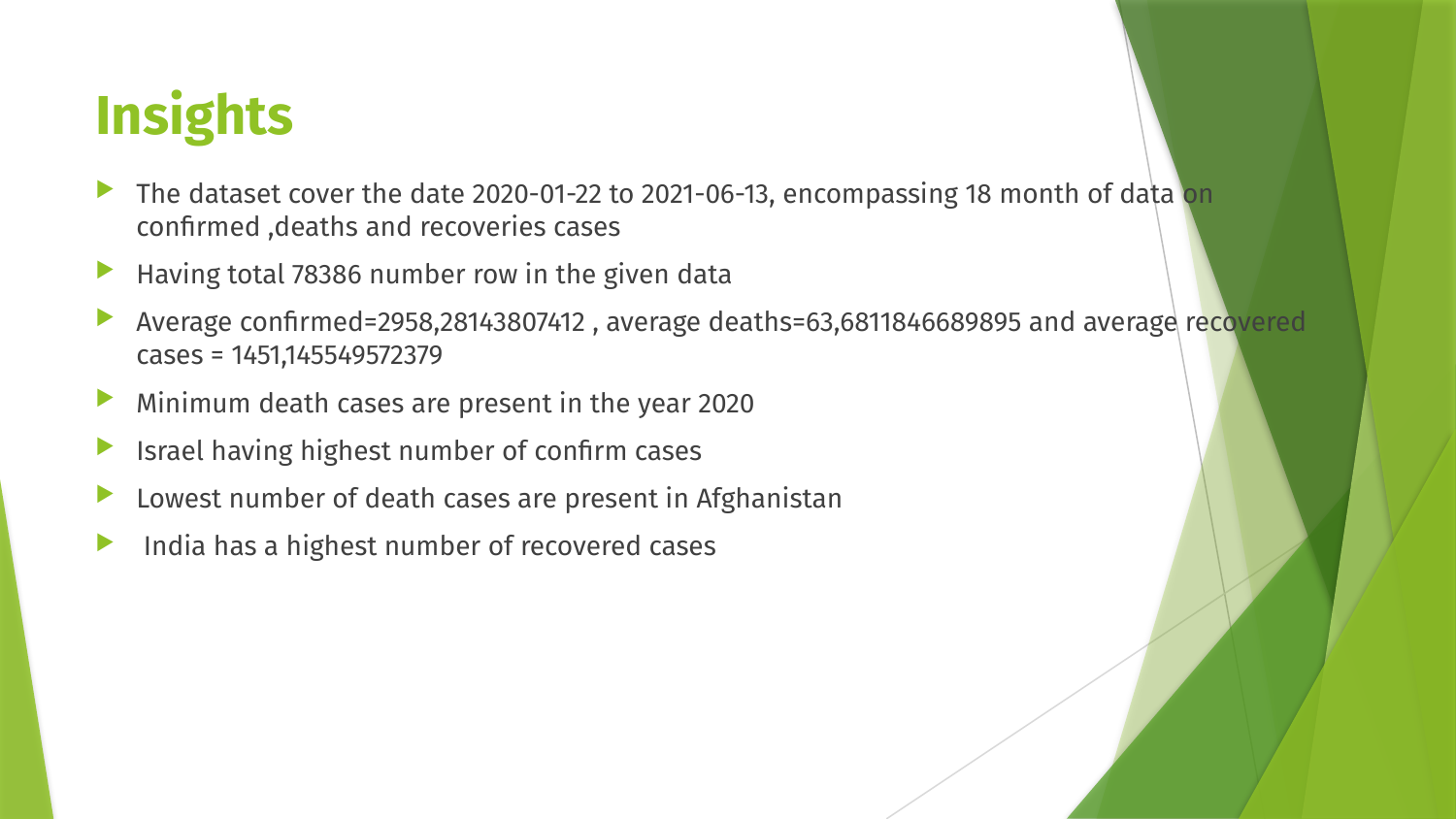

# Insights
The dataset cover the date 2020-01-22 to 2021-06-13, encompassing 18 month of data on confirmed ,deaths and recoveries cases
Having total 78386 number row in the given data
Average confirmed=2958,28143807412 , average deaths=63,6811846689895 and average recovered cases = 1451,145549572379
Minimum death cases are present in the year 2020
Israel having highest number of confirm cases
Lowest number of death cases are present in Afghanistan
 India has a highest number of recovered cases